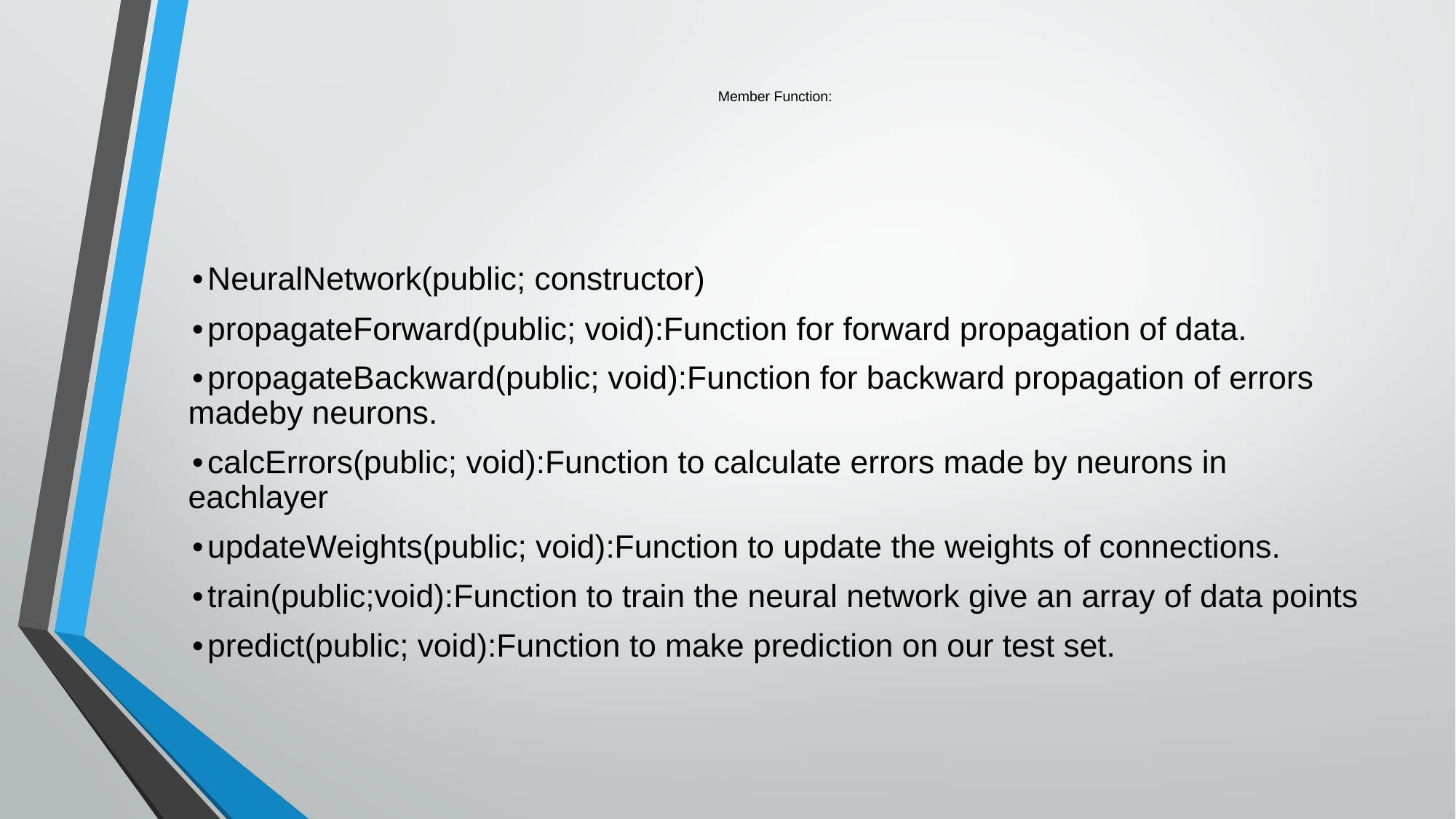

# Member Function:

•NeuralNetwork(public; constructor)
•propagateForward(public; void):Function for forward propagation of data.
•propagateBackward(public; void):Function for backward propagation of errors madeby neurons.
•calcErrors(public; void):Function to calculate errors made by neurons in eachlayer
•updateWeights(public; void):Function to update the weights of connections.
•train(public;void):Function to train the neural network give an array of data points
•predict(public; void):Function to make prediction on our test set.